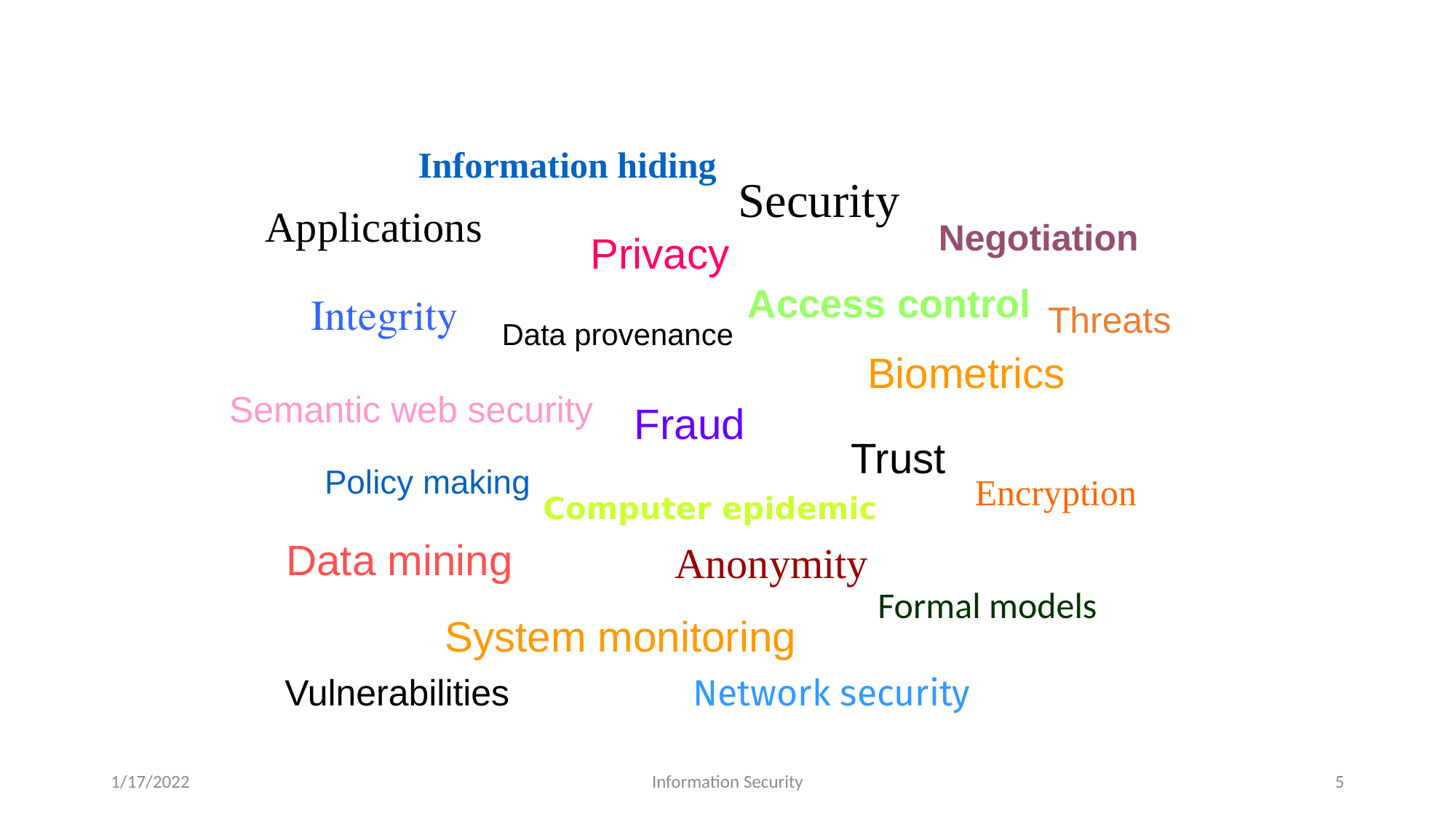

Information hiding
Security
Applications
Negotiation
Privacy
Access control
Integrity
Threats
Data provenance
Biometrics
Semantic web security
Fraud
Trust
Policy making
Encryption
Computer epidemic
Data mining
Anonymity
Formal models
System monitoring
Vulnerabilities
Network security
1/17/2022
Information Security
5